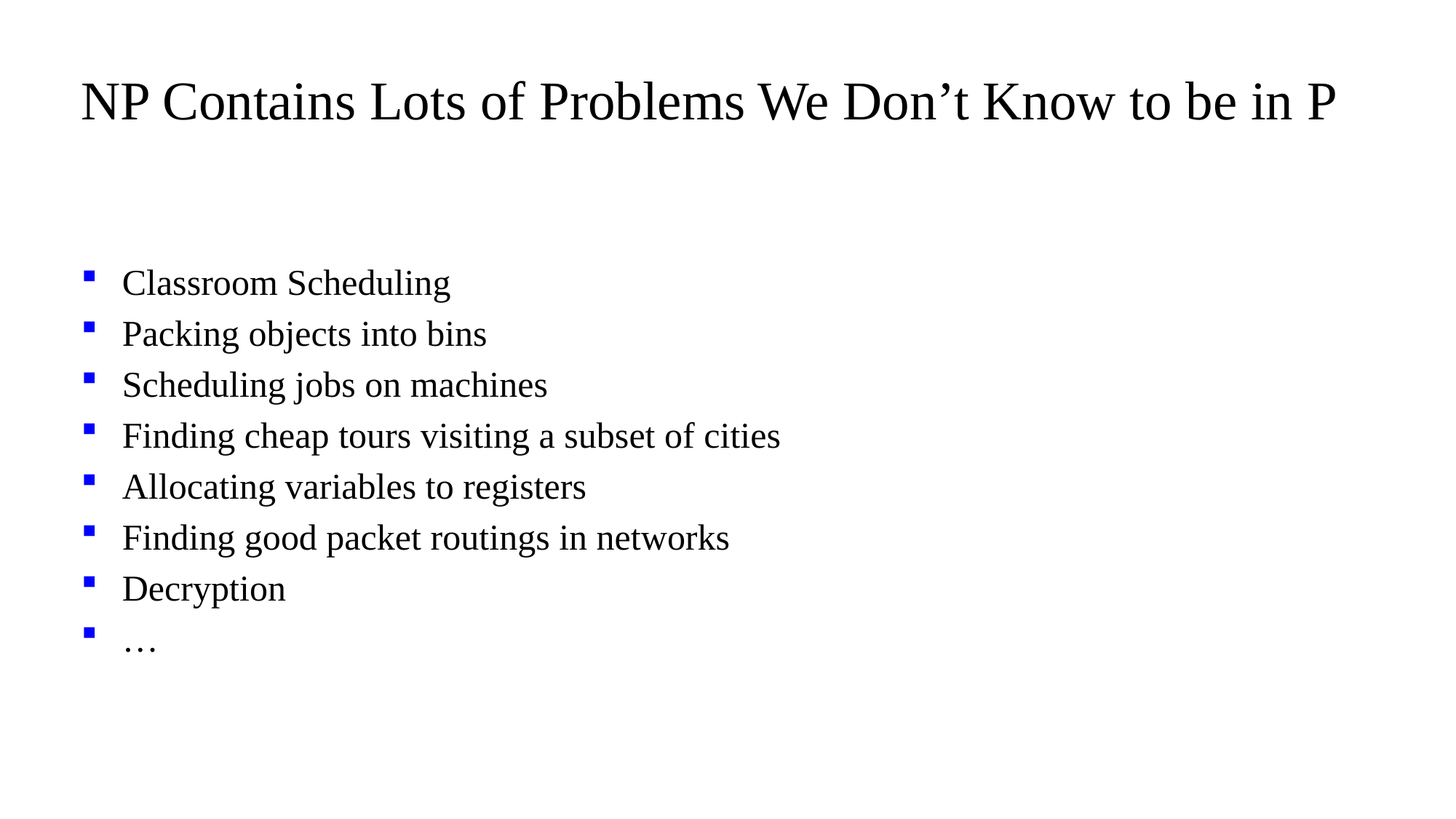

NP Contains Lots of Problems We Don’t Know to be in P

Classroom Scheduling
Packing objects into bins
Scheduling jobs on machines
Finding cheap tours visiting a subset of cities
Allocating variables to registers
Finding good packet routings in networks
Decryption
…